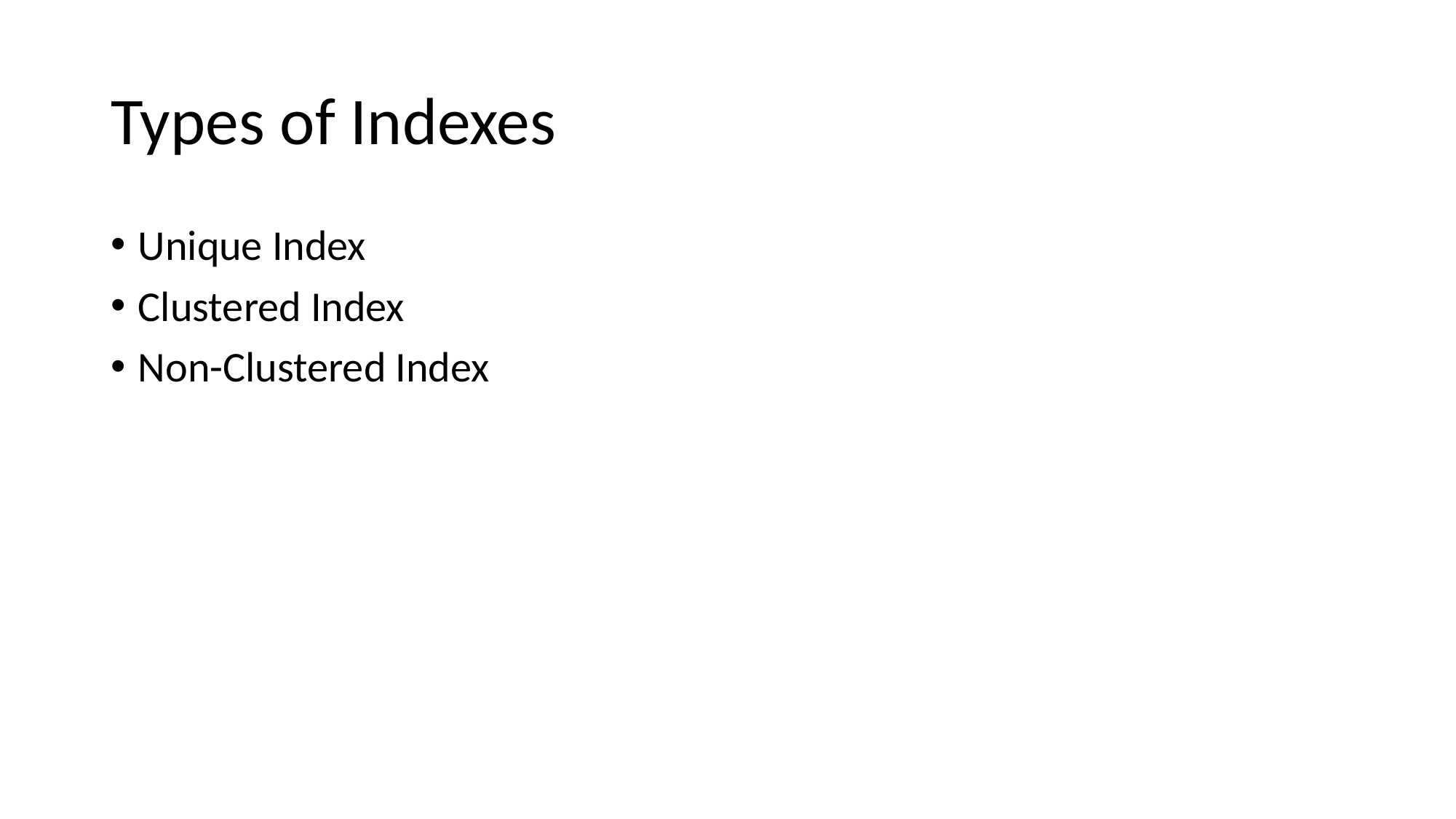

# Types of Indexes
Unique Index
Clustered Index
Non-Clustered Index